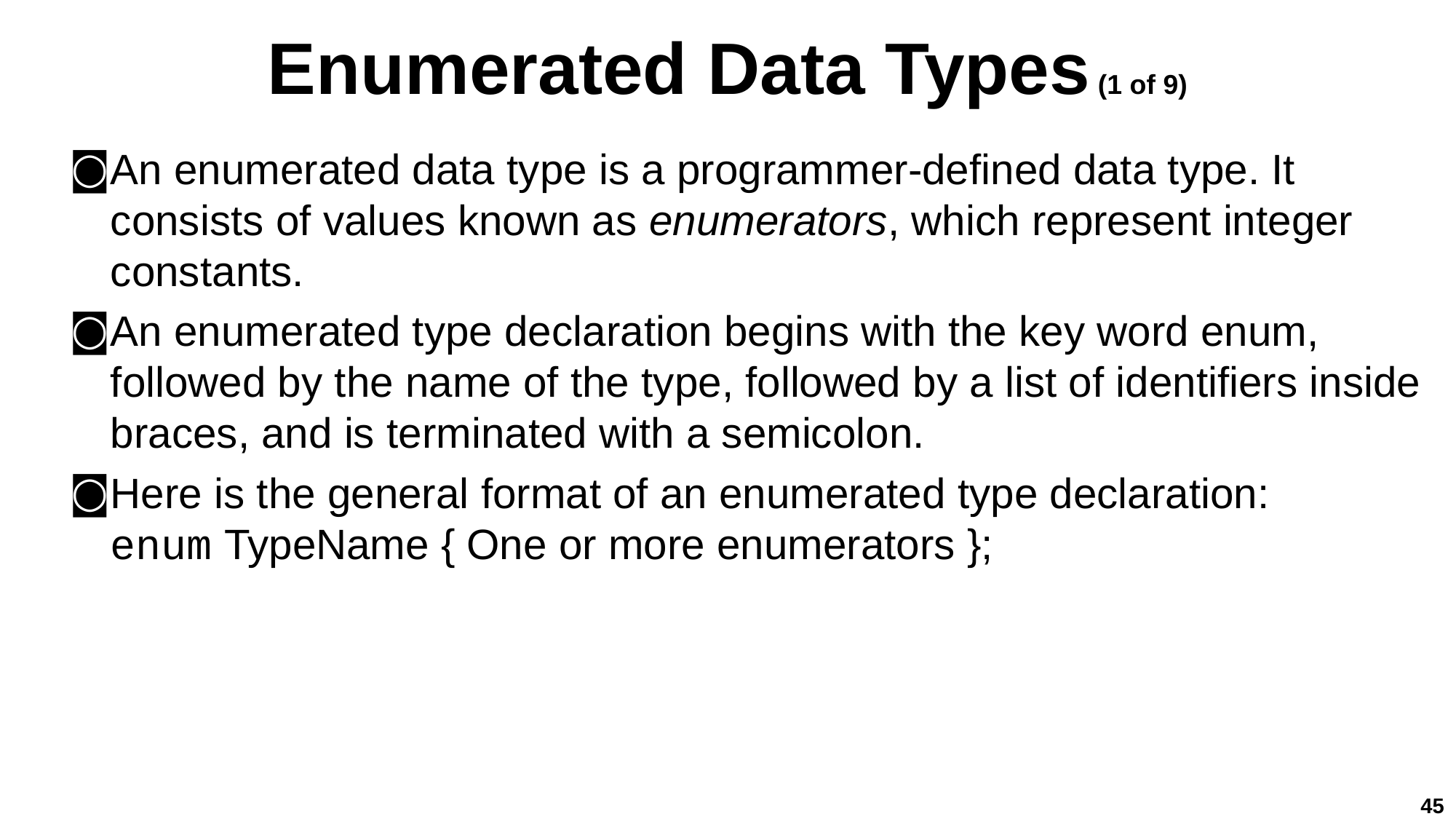

# Enumerated Data Types (1 of 9)
An enumerated data type is a programmer-defined data type. It consists of values known as enumerators, which represent integer constants.
An enumerated type declaration begins with the key word enum, followed by the name of the type, followed by a list of identifiers inside braces, and is terminated with a semicolon.
Here is the general format of an enumerated type declaration: enum TypeName { One or more enumerators };
45